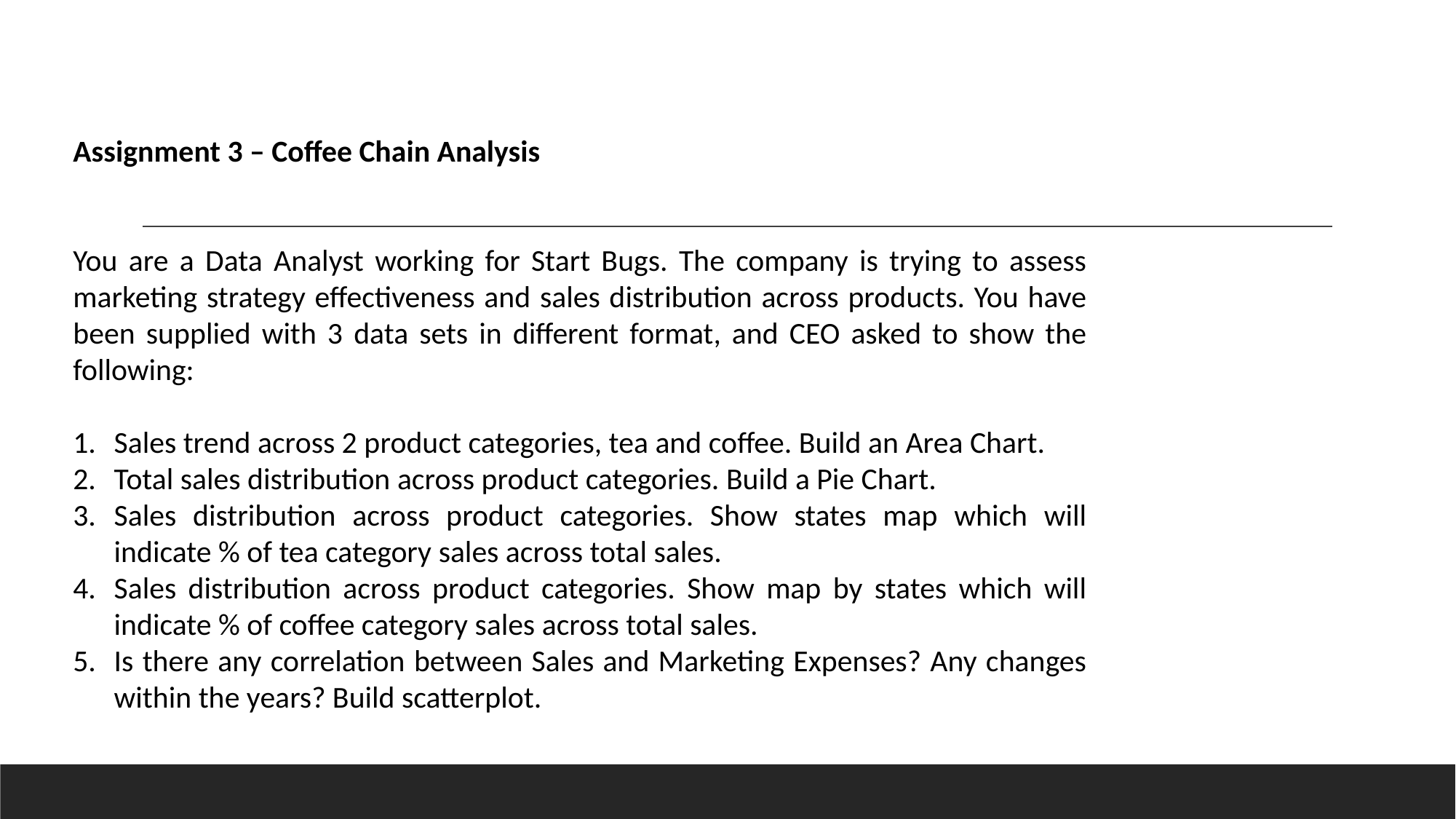

Assignment 3 – Coffee Chain Analysis

You are a Data Analyst working for Start Bugs. The company is trying to assess marketing strategy effectiveness and sales distribution across products. You have been supplied with 3 data sets in different format, and CEO asked to show the following:

Sales trend across 2 product categories, tea and coffee. Build an Area Chart.
Total sales distribution across product categories. Build a Pie Chart.
Sales distribution across product categories. Show states map which will indicate % of tea category sales across total sales.
Sales distribution across product categories. Show map by states which will indicate % of coffee category sales across total sales.
Is there any correlation between Sales and Marketing Expenses? Any changes within the years? Build scatterplot.